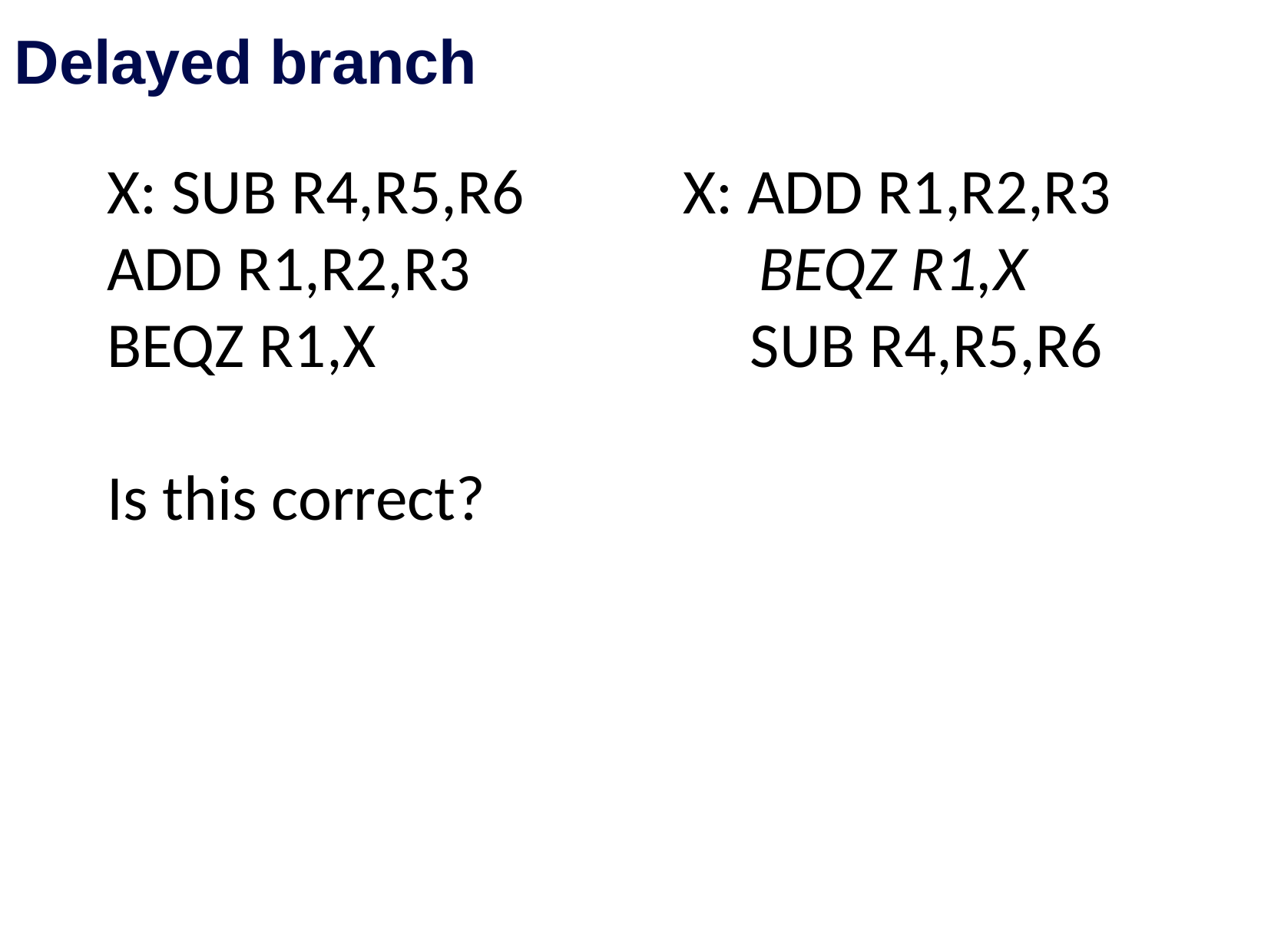

# Delayed branch
X: SUB R4,R5,R6           X: ADD R1,R2,R3
ADD R1,R2,R3                    BEQZ R1,X
BEQZ R1,X                          SUB R4,R5,R6

Is this correct?